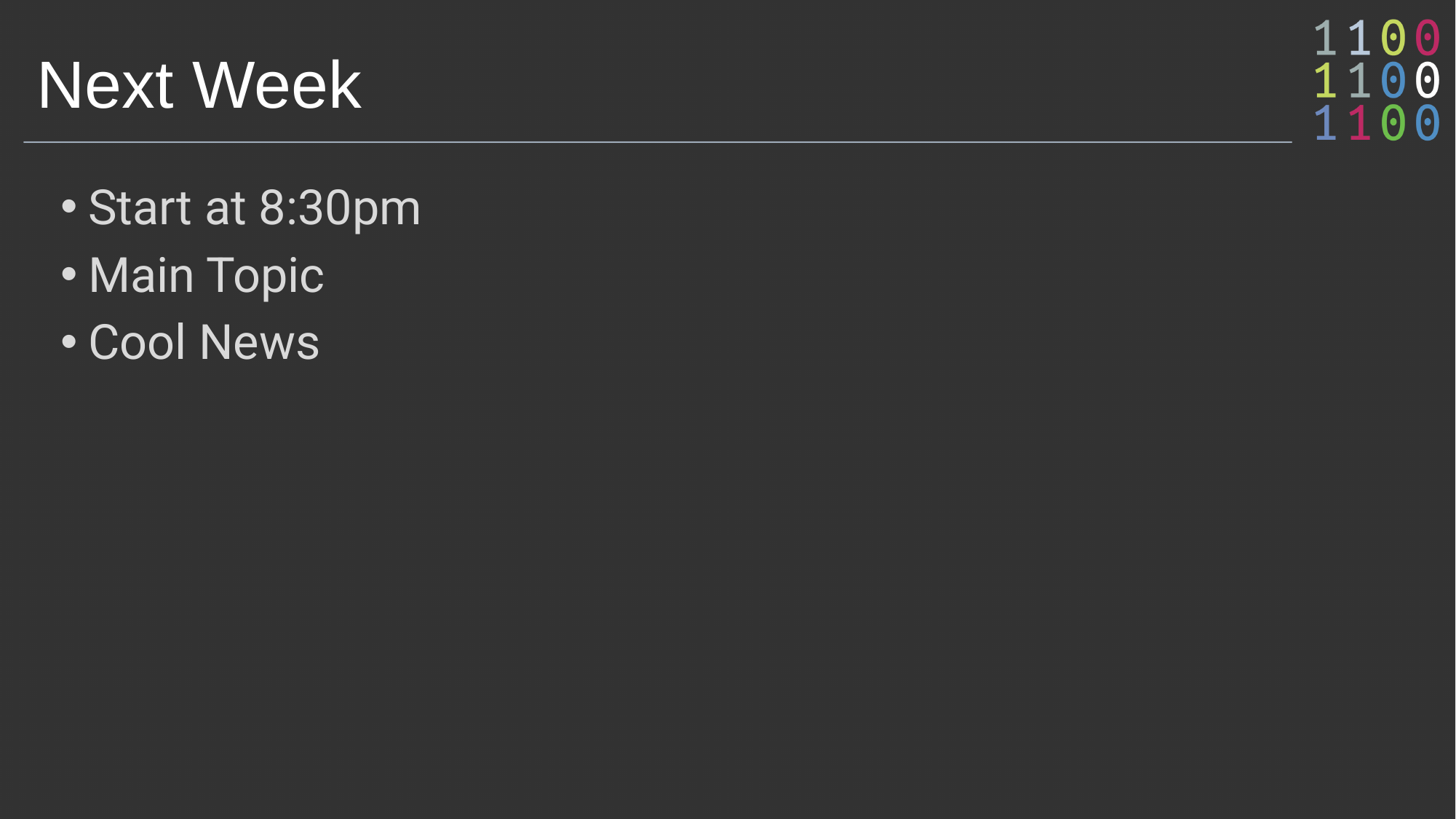

# Next Week
Start at 8:30pm
Main Topic
Cool News